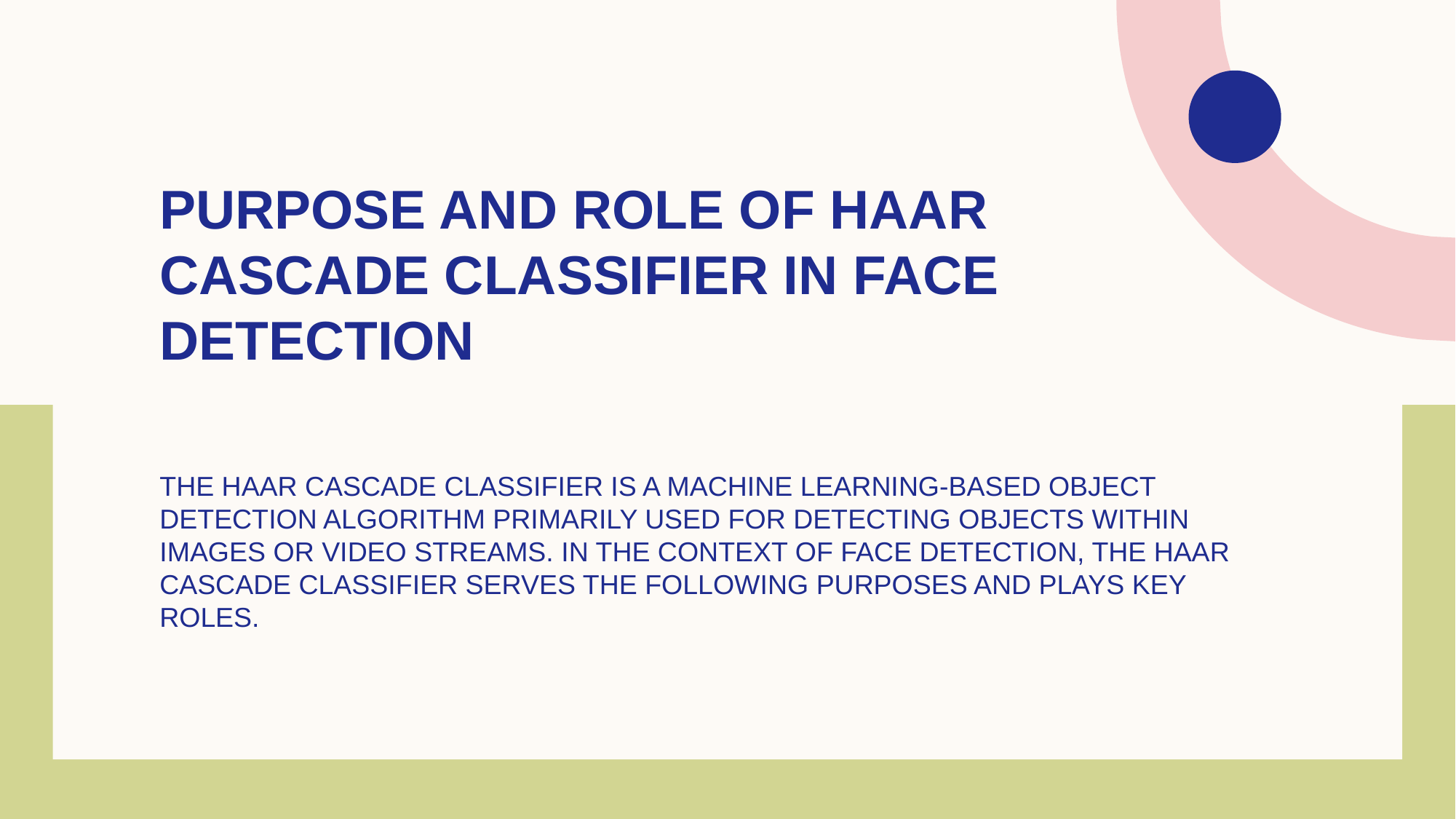

# Purpose and Role of Haar Cascade Classifier in Face Detection The Haar Cascade classifier is a machine learning-based object detection algorithm primarily used for detecting objects within images or video streams. In the context of face detection, the Haar Cascade classifier serves the following purposes and plays key roles.